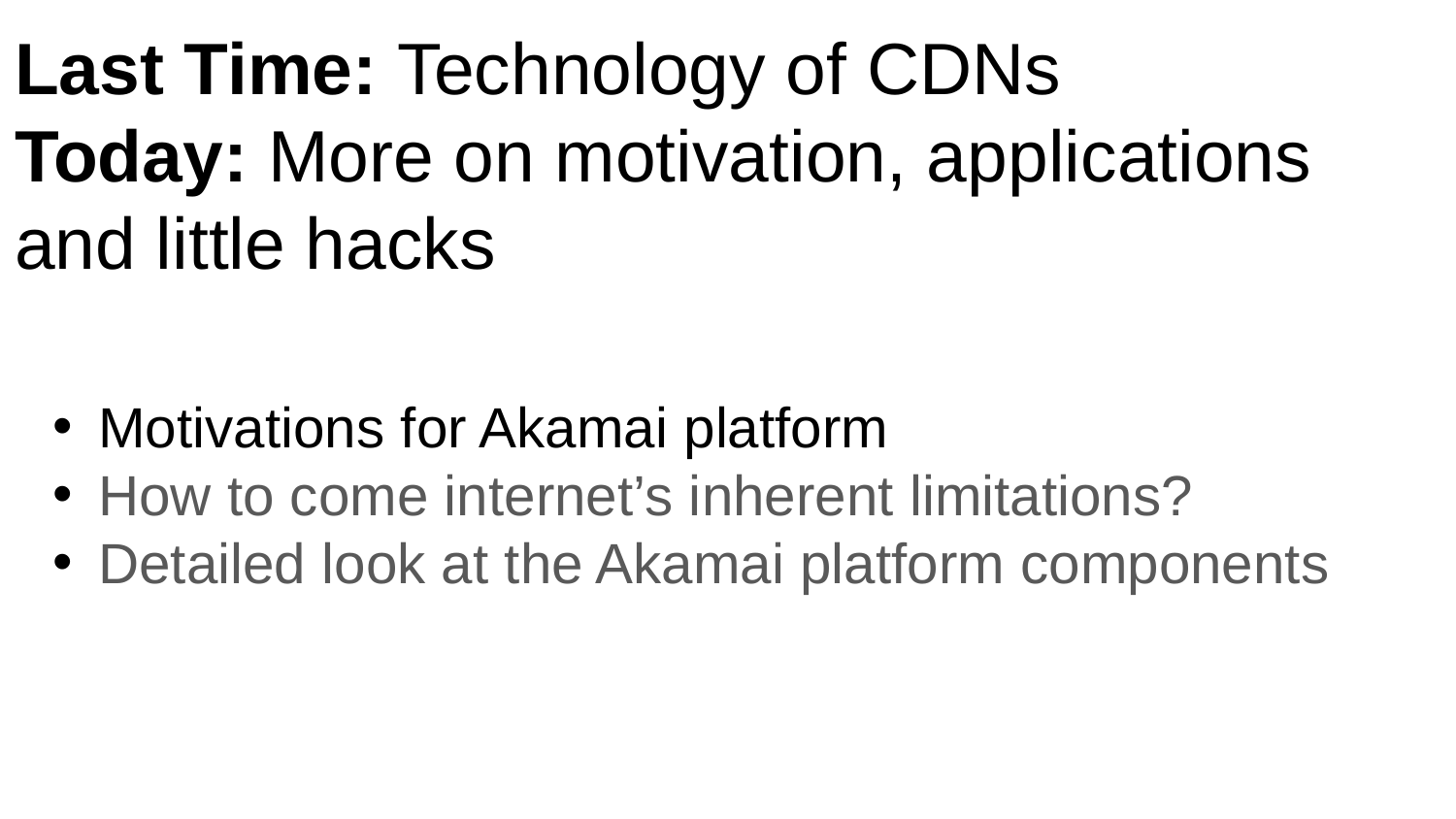

# Last Time: Technology of CDNs Today: More on motivation, applications and little hacks
Motivations for Akamai platform
How to come internet’s inherent limitations?
Detailed look at the Akamai platform components